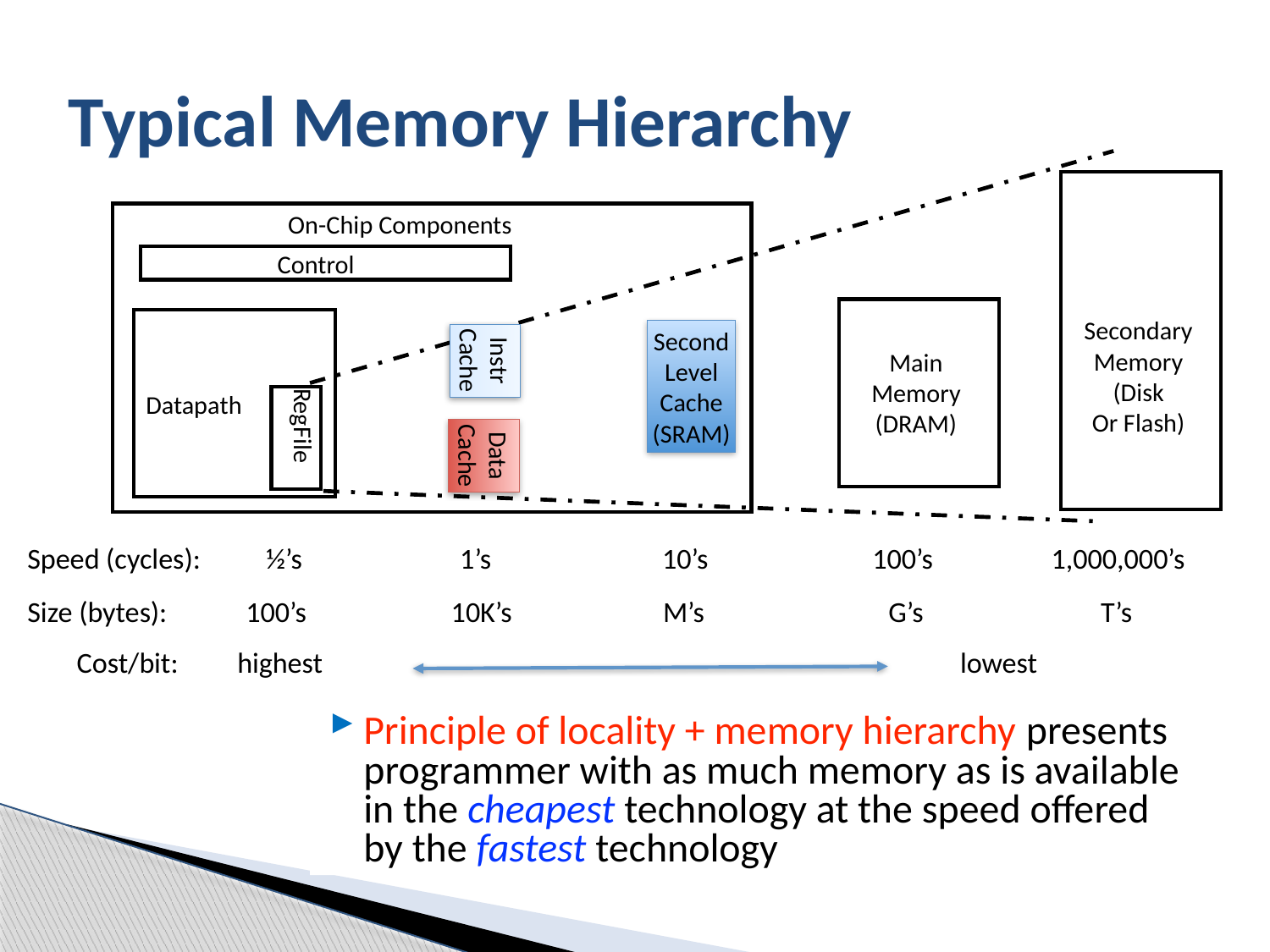

# Typical Memory Hierarchy

On-Chip Components

Control

Secondary
Memory
(Disk
Or Flash)
Second
Level
Cache
(SRAM)
Instr
Cache
Main
Memory
(DRAM)
Datapath

Data
Cache
RegFile

Speed (cycles):          ½’s                        1’s                          10’s                         100’s                  1,000,000’s
Size (bytes):            100’s                      10K’s                       M’s                            G’s                           T’s
 Cost/bit:         highest                                                                                                 lowest

Principle of locality + memory hierarchy presents programmer with as much memory as is available in the cheapest technology at the speed offered by the fastest technology